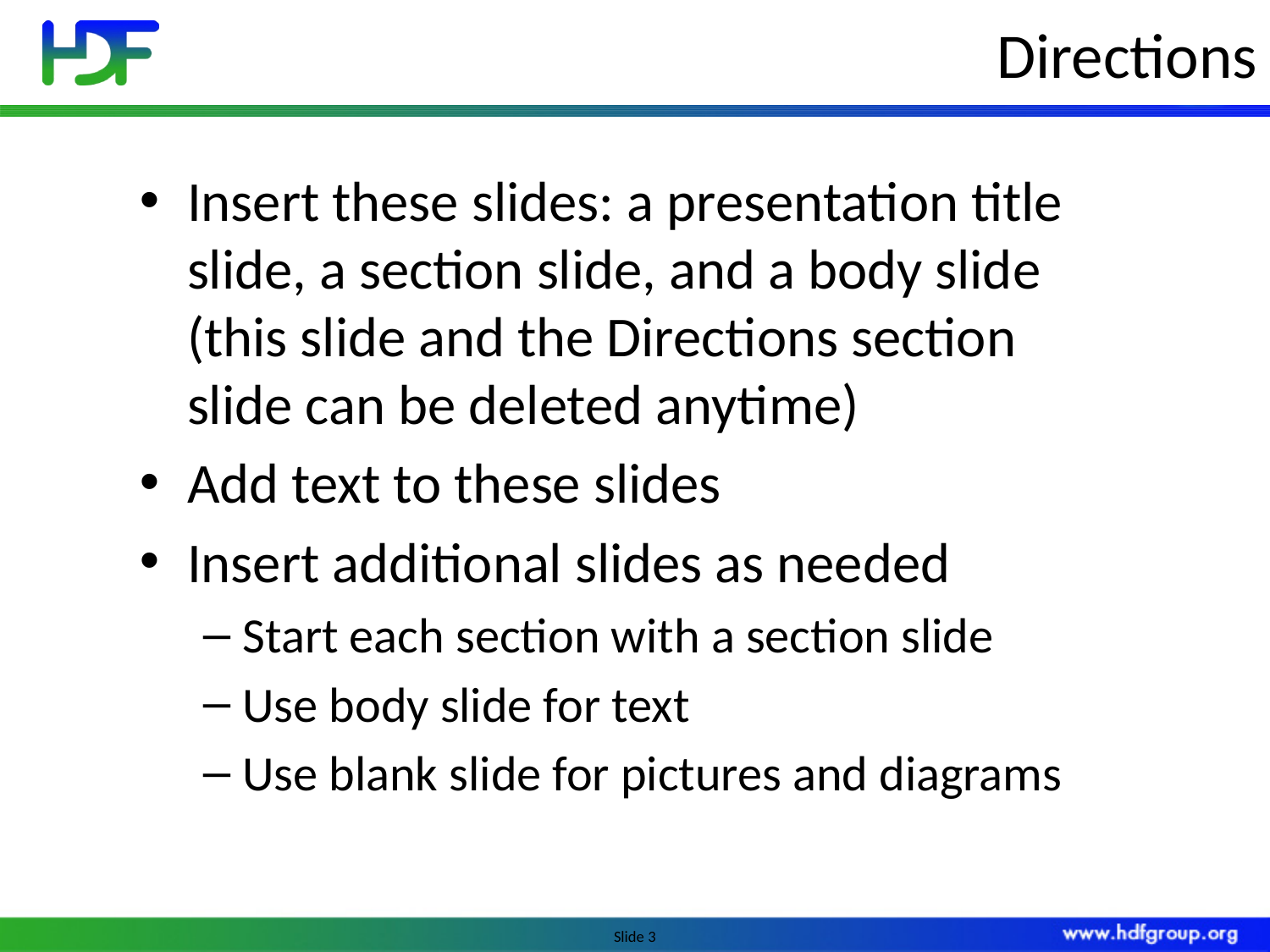

# Directions
Insert these slides: a presentation title slide, a section slide, and a body slide (this slide and the Directions section slide can be deleted anytime)
Add text to these slides
Insert additional slides as needed
Start each section with a section slide
Use body slide for text
Use blank slide for pictures and diagrams